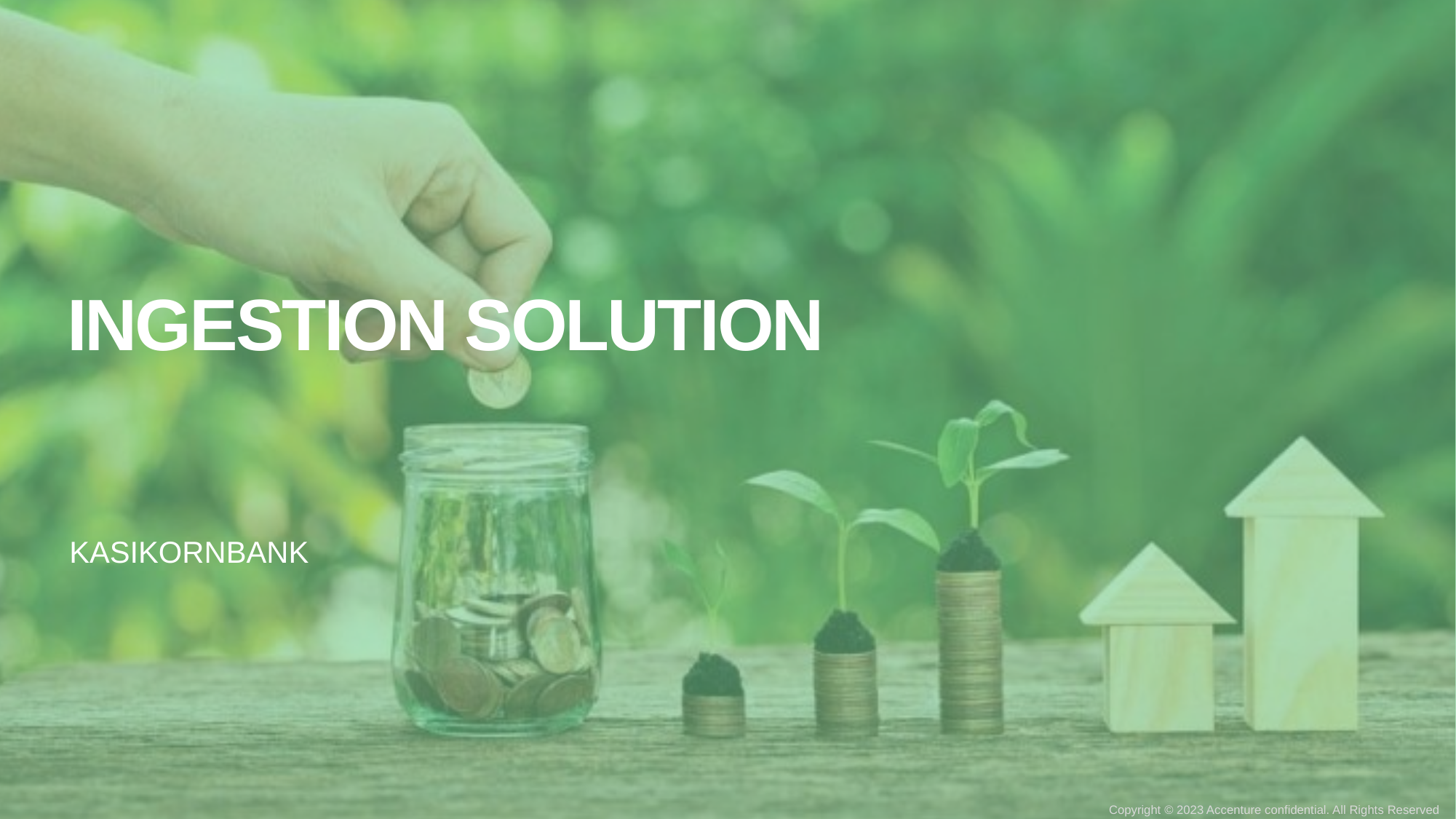

INGESTIOn SOLUTION
KASIKORNBANK
Copyright © 2023 Accenture confidential. All Rights Reserved